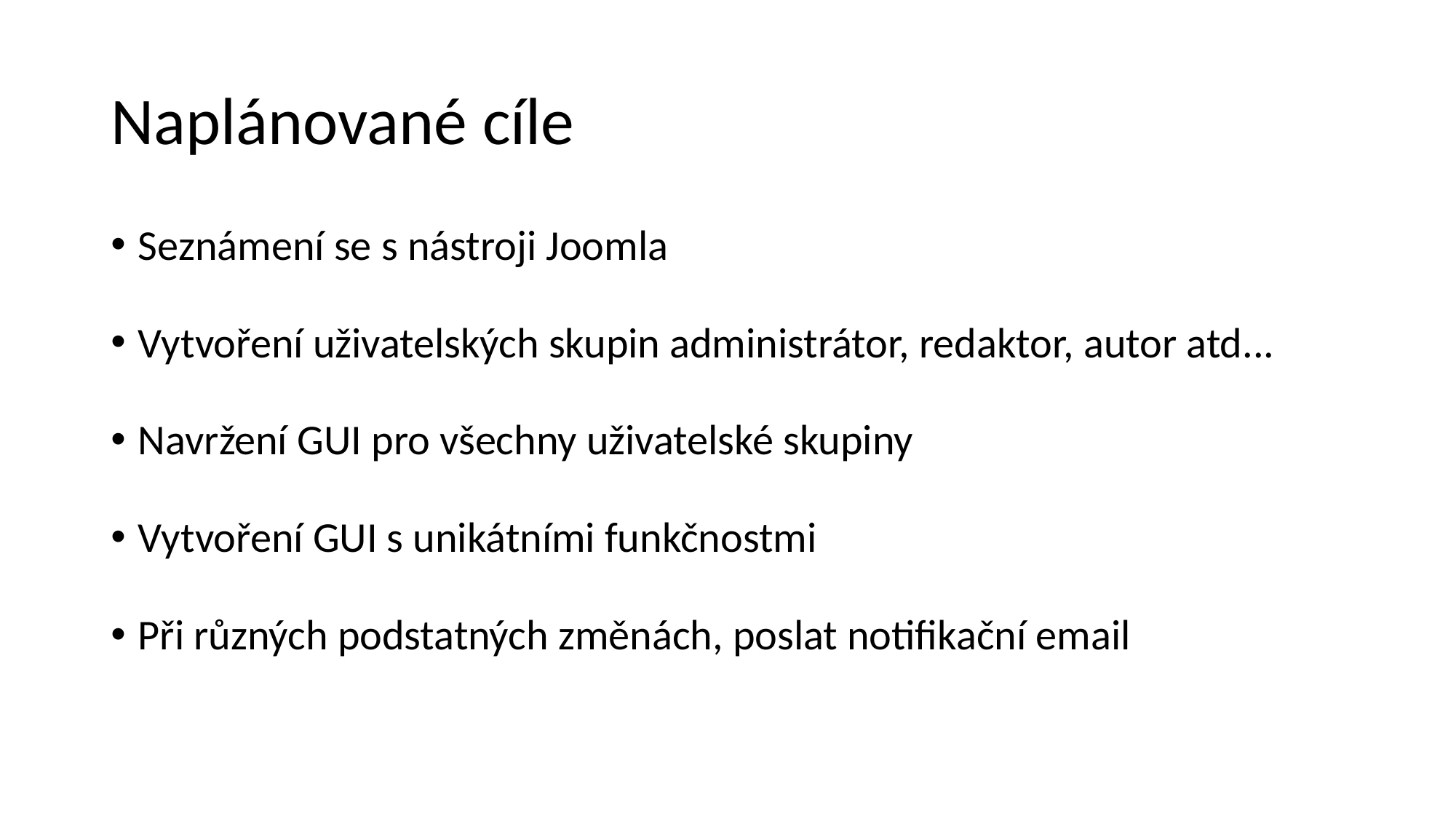

# Naplánované cíle
Seznámení se s nástroji Joomla
Vytvoření uživatelských skupin administrátor, redaktor, autor atd...
Navržení GUI pro všechny uživatelské skupiny
Vytvoření GUI s unikátními funkčnostmi
Při různých podstatných změnách, poslat notifikační email